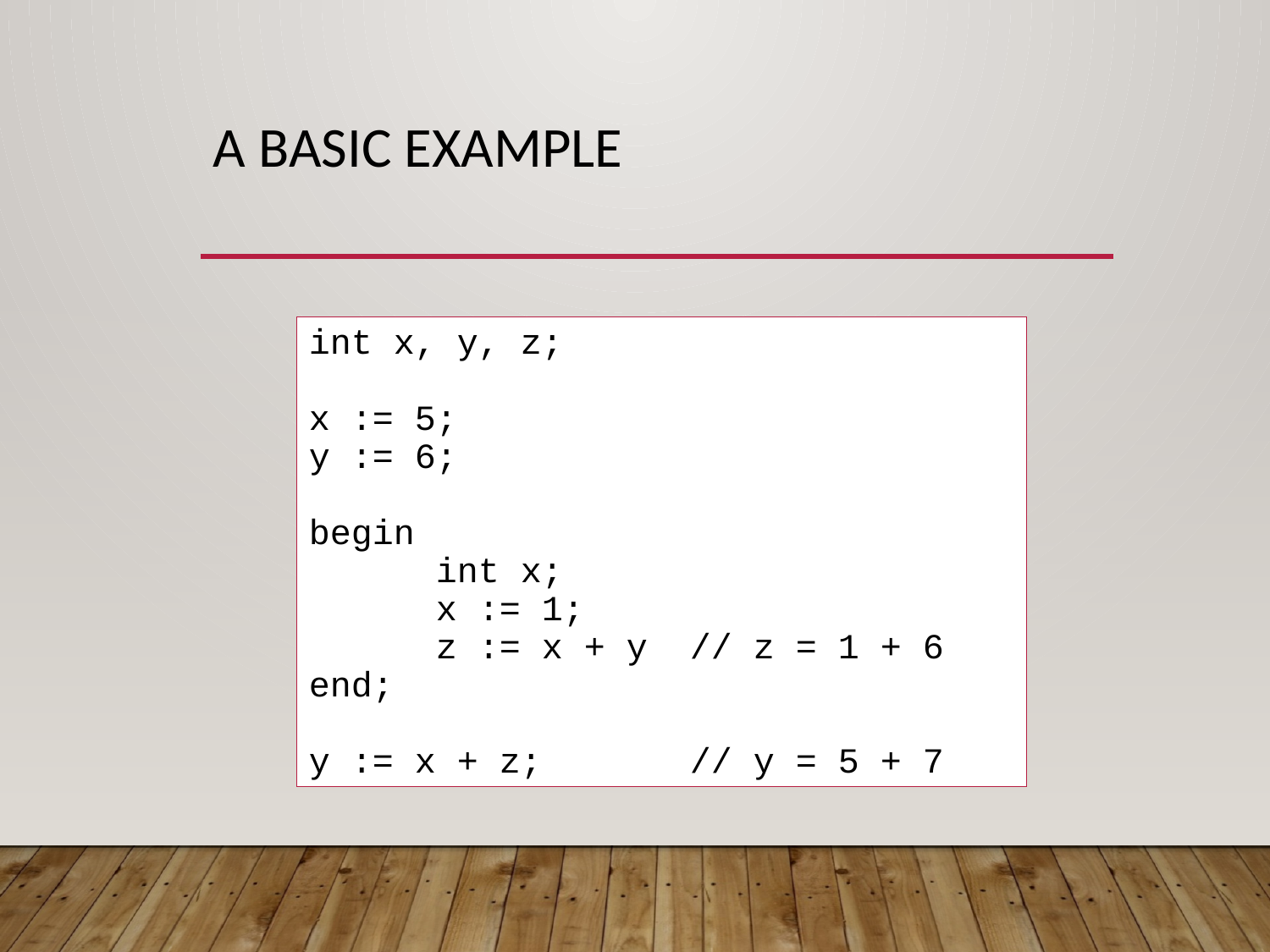

# A basic Example
int x, y, z;

x := 5;
y := 6;

begin
	int x;
	x := 1;
	z := x + y	// z = 1 + 6
end;

y := x + z;		// y = 5 + 7